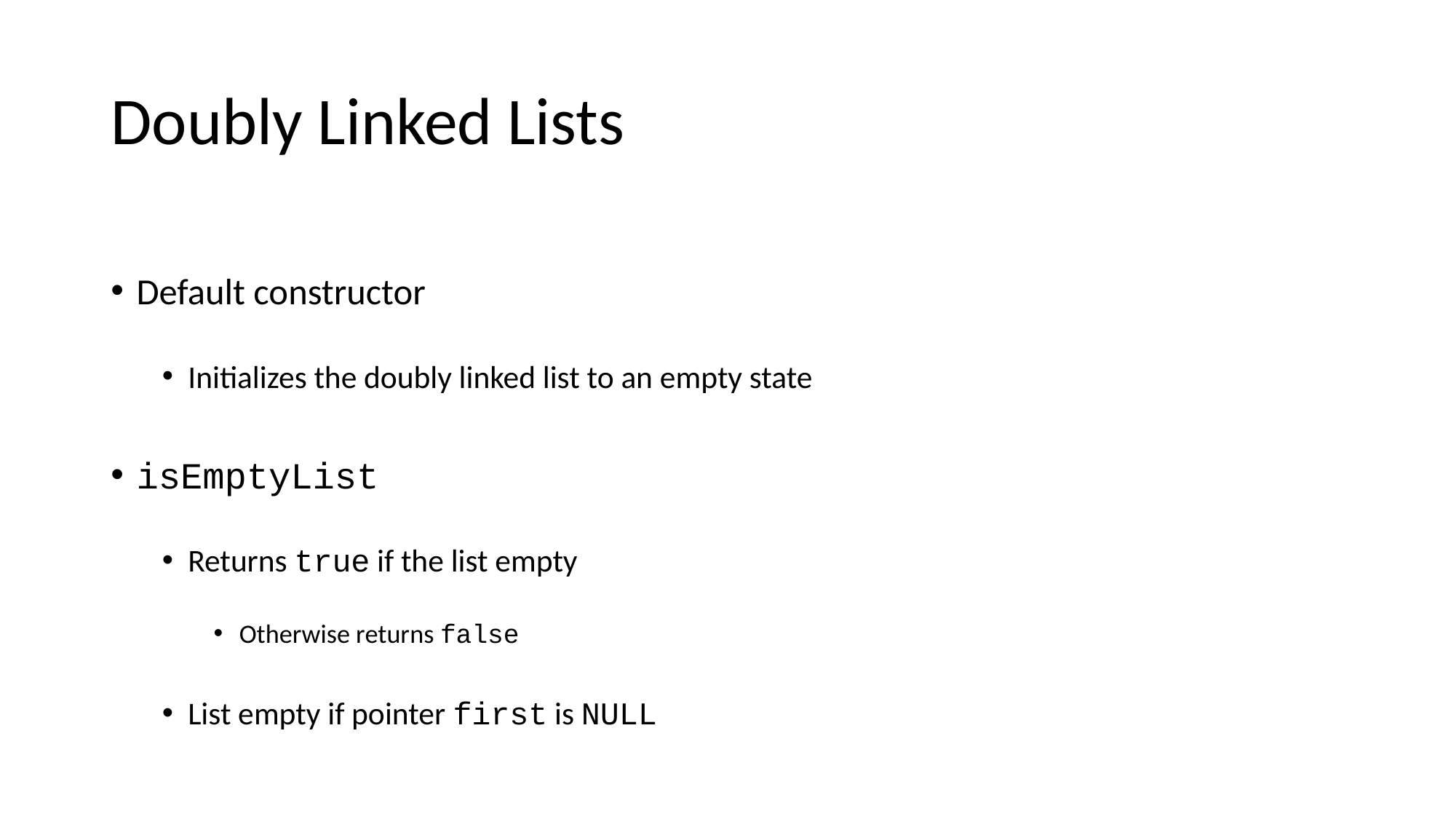

# Doubly Linked Lists
Default constructor
Initializes the doubly linked list to an empty state
isEmptyList
Returns true if the list empty
Otherwise returns false
List empty if pointer first is NULL